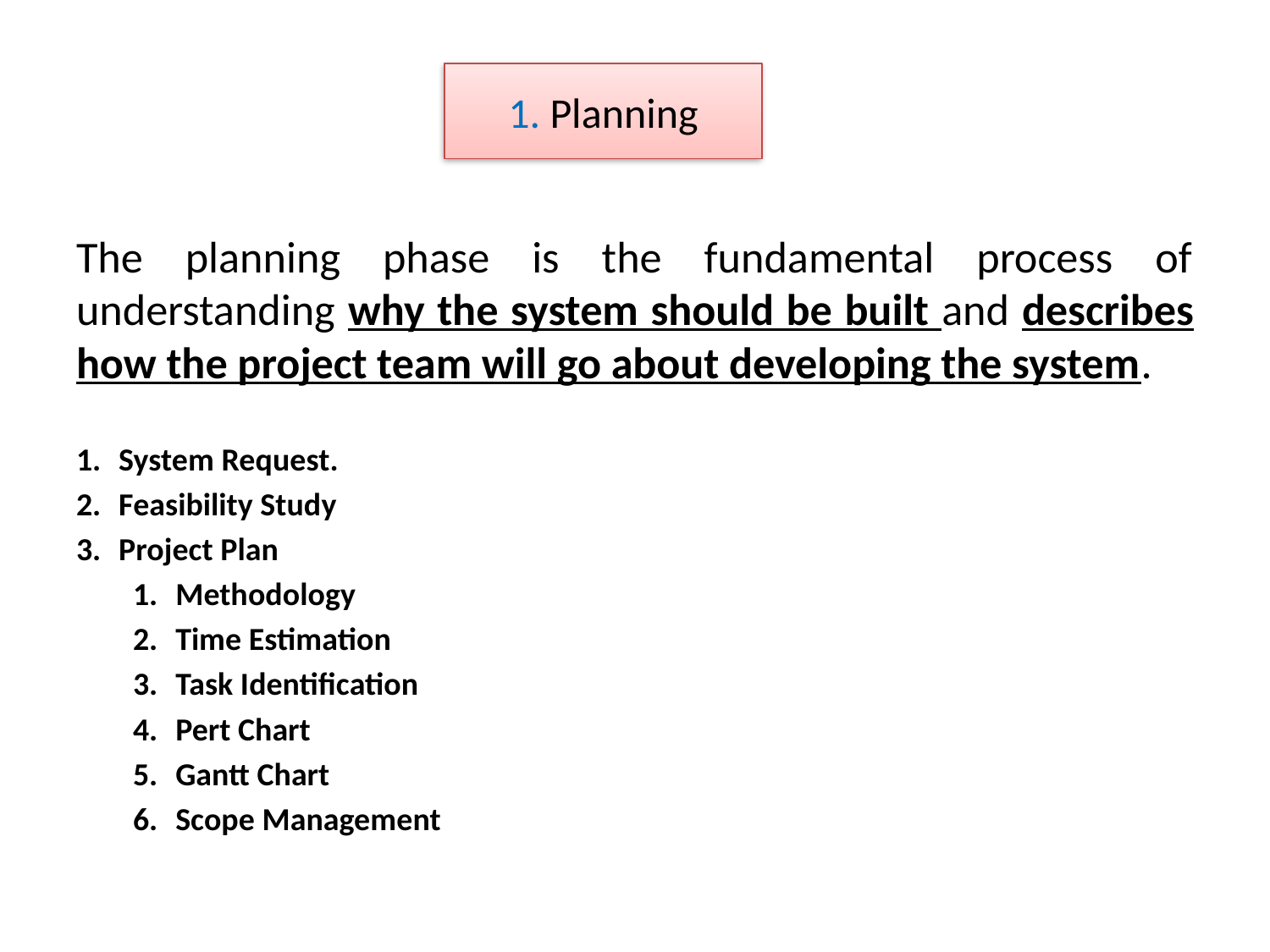

1. Planning
The planning phase is the fundamental process of understanding why the system should be built and describes how the project team will go about developing the system.

System Request.
Feasibility Study
Project Plan
Methodology
Time Estimation
Task Identification
Pert Chart
Gantt Chart
Scope Management